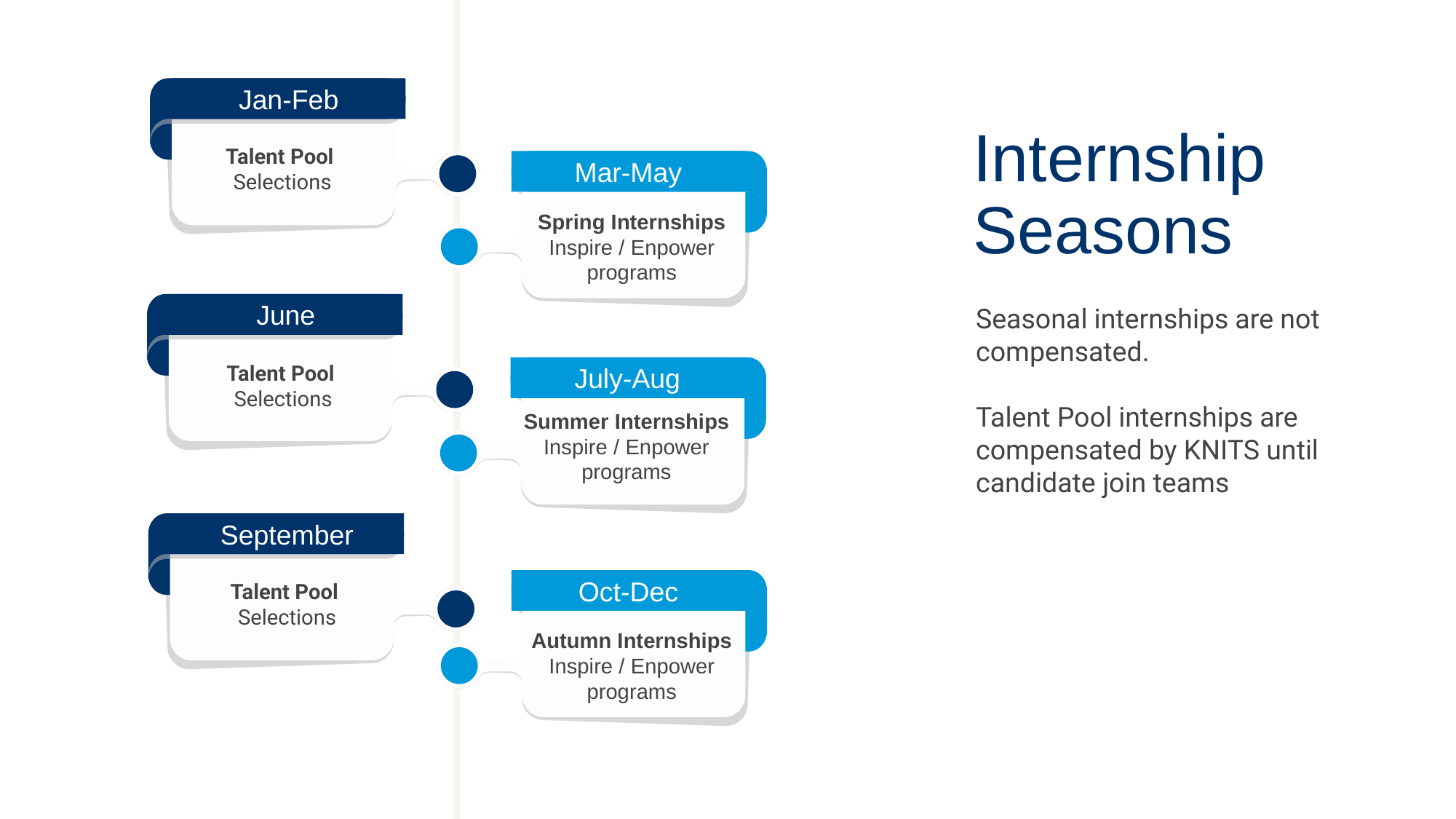

Jan-Feb

# Internship Seasons
Talent Pool
Selections
Mar-May

Spring Internships
Inspire / Enpower programs

Seasonal internships are not compensated.
Talent Pool internships are compensated by KNITS until candidate join teams

June

Talent Pool
Selections
July-Aug

Summer Internships
Inspire / Enpower programs

September

Talent Pool
Selections
Oct-Dec

Autumn Internships
Inspire / Enpower programs